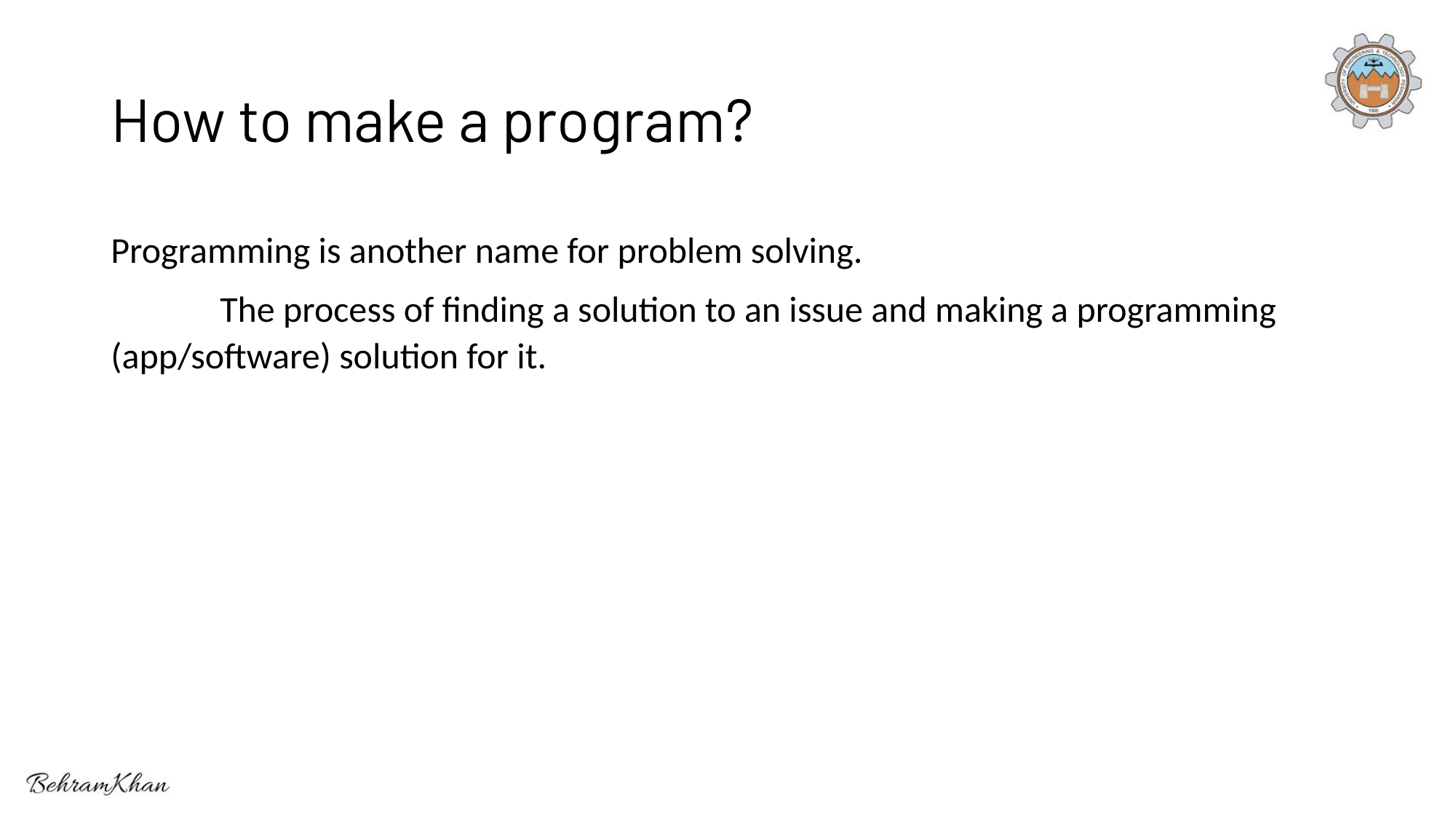

# How to make a program?
Programming is another name for problem solving.
	The process of finding a solution to an issue and making a programming 	(app/software) solution for it.